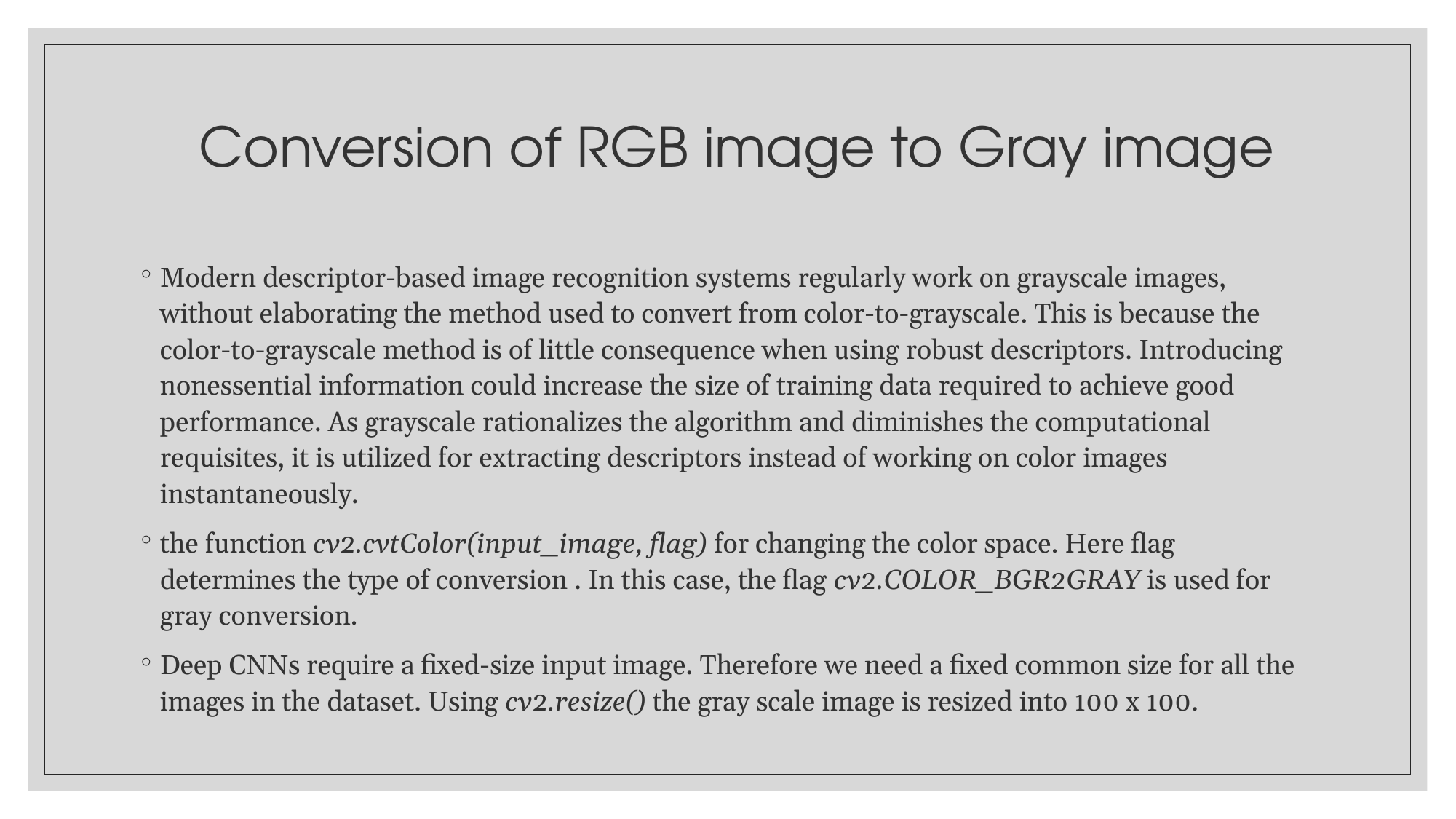

# Conversion of RGB image to Gray image
Modern descriptor-based image recognition systems regularly work on grayscale images, without elaborating the method used to convert from color-to-grayscale. This is because the color-to-grayscale method is of little consequence when using robust descriptors. Introducing nonessential information could increase the size of training data required to achieve good performance. As grayscale rationalizes the algorithm and diminishes the computational requisites, it is utilized for extracting descriptors instead of working on color images instantaneously.
the function cv2.cvtColor(input_image, flag) for changing the color space. Here flag determines the type of conversion . In this case, the flag cv2.COLOR_BGR2GRAY is used for gray conversion.
Deep CNNs require a fixed-size input image. Therefore we need a fixed common size for all the images in the dataset. Using cv2.resize() the gray scale image is resized into 100 x 100.